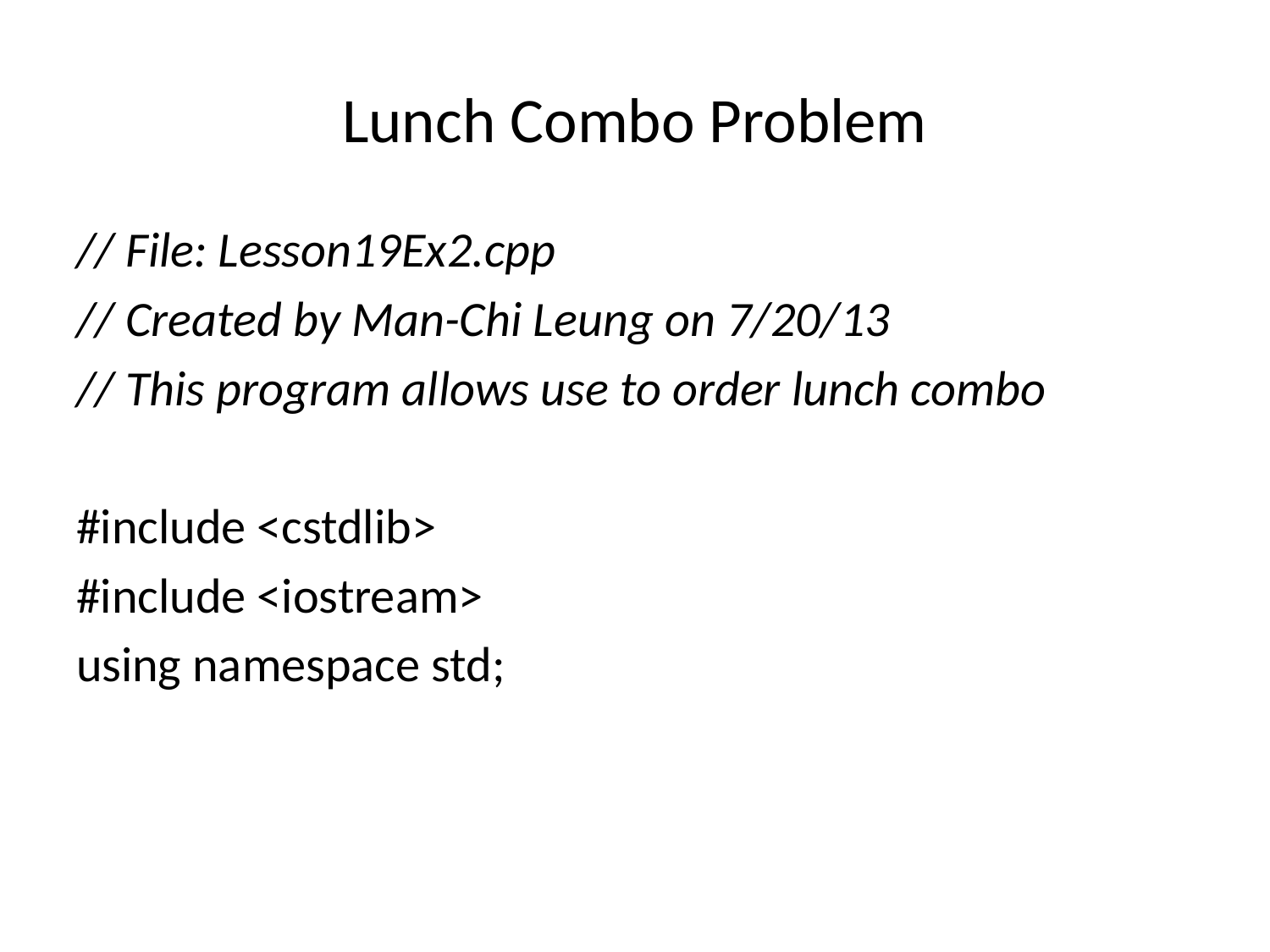

# Lunch Combo Problem
// File: Lesson19Ex2.cpp
// Created by Man-Chi Leung on 7/20/13
// This program allows use to order lunch combo

#include <cstdlib>
#include <iostream>
using namespace std;